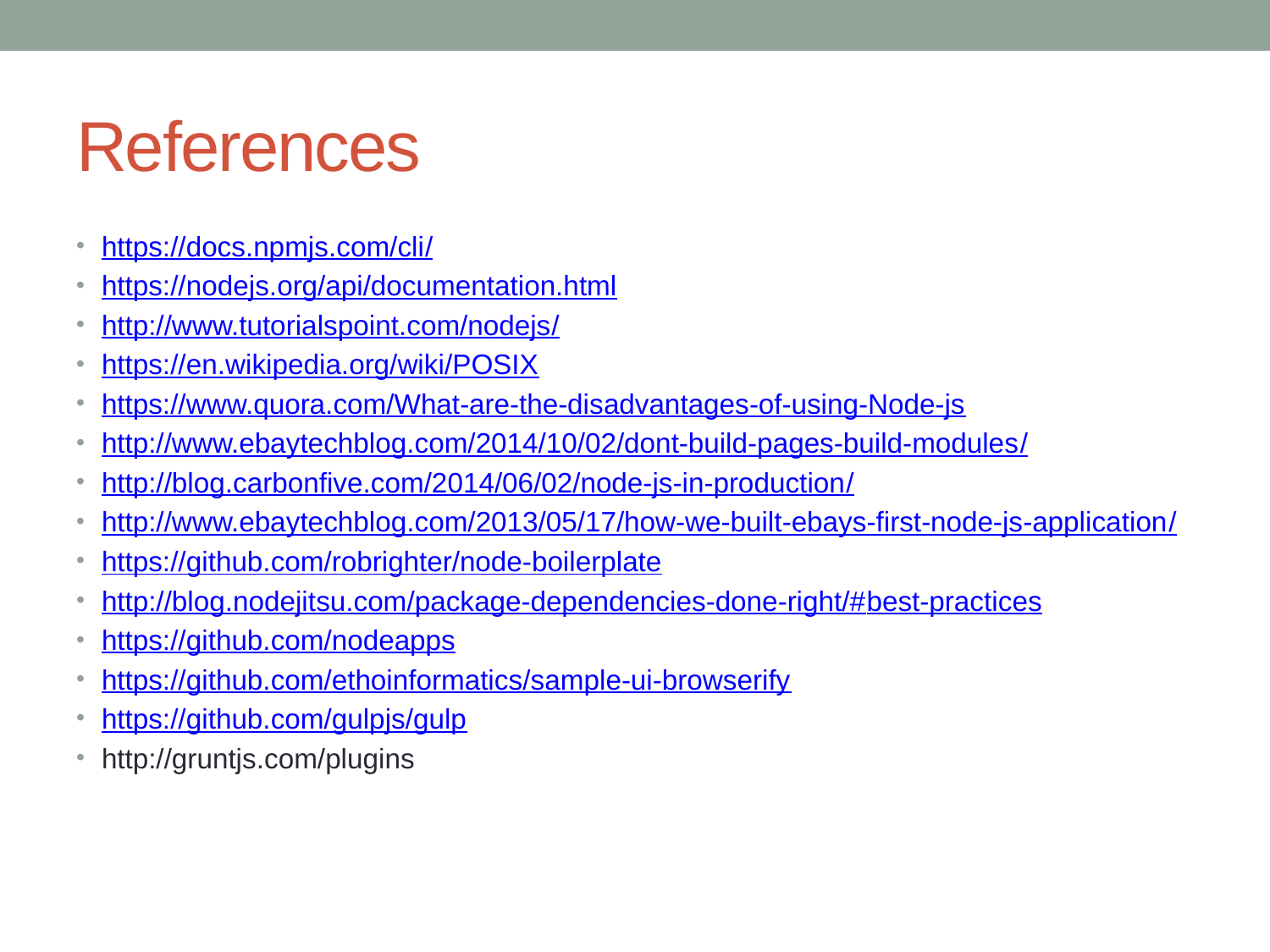

# References
https://docs.npmjs.com/cli/
https://nodejs.org/api/documentation.html
http://www.tutorialspoint.com/nodejs/
https://en.wikipedia.org/wiki/POSIX
https://www.quora.com/What-are-the-disadvantages-of-using-Node-js
http://www.ebaytechblog.com/2014/10/02/dont-build-pages-build-modules/
http://blog.carbonfive.com/2014/06/02/node-js-in-production/
http://www.ebaytechblog.com/2013/05/17/how-we-built-ebays-first-node-js-application/
https://github.com/robrighter/node-boilerplate
http://blog.nodejitsu.com/package-dependencies-done-right/#best-practices
https://github.com/nodeapps
https://github.com/ethoinformatics/sample-ui-browserify
https://github.com/gulpjs/gulp
http://gruntjs.com/plugins